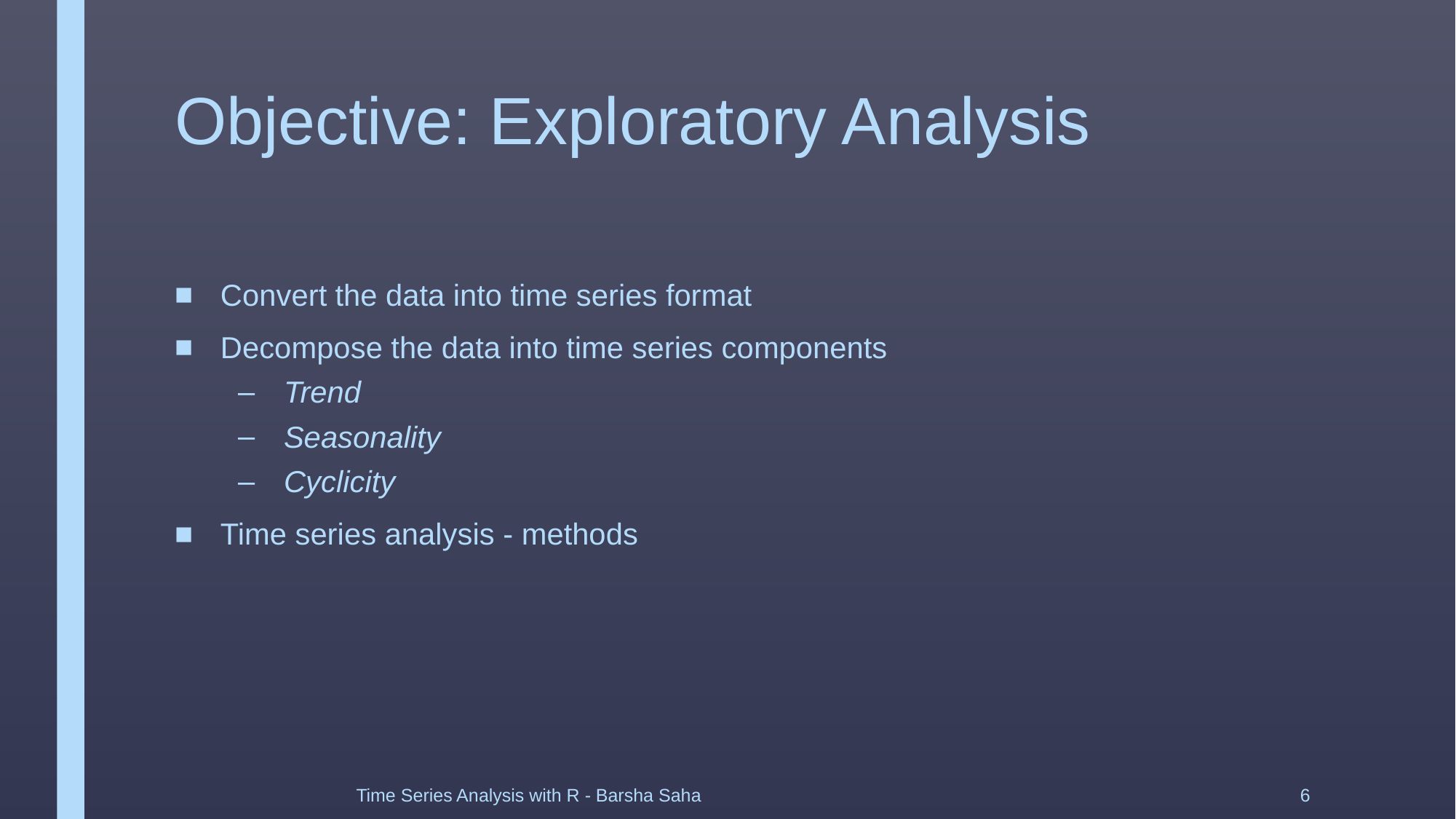

# Objective: Exploratory Analysis
Convert the data into time series format
Decompose the data into time series components
Trend
Seasonality
Cyclicity
Time series analysis - methods
Time Series Analysis with R - Barsha Saha
6